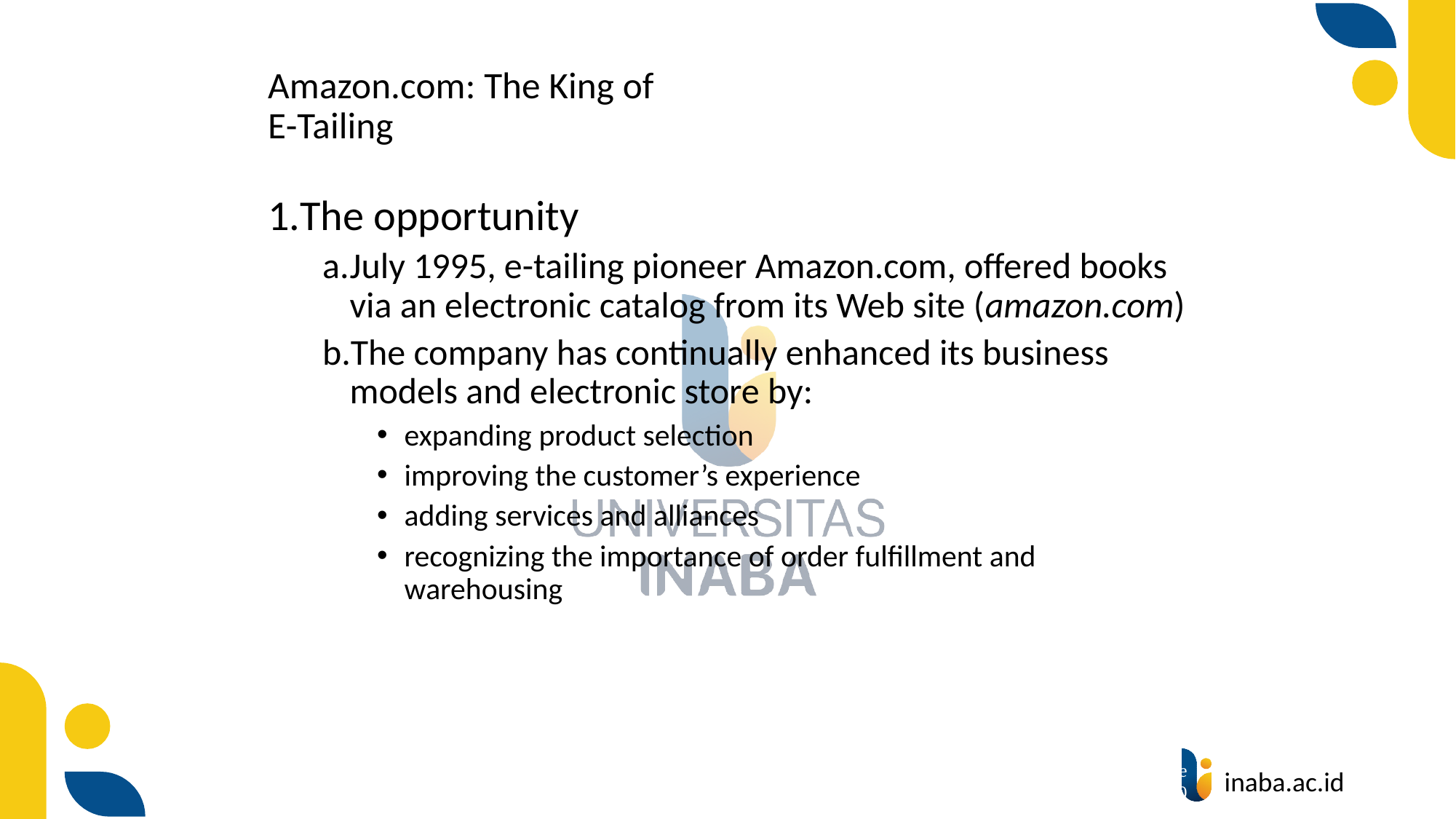

# Amazon.com: The King of E-Tailing
The opportunity
July 1995, e-tailing pioneer Amazon.com, offered books via an electronic catalog from its Web site (amazon.com)
The company has continually enhanced its business models and electronic store by:
expanding product selection
improving the customer’s experience
adding services and alliances
recognizing the importance of order fulfillment and warehousing
5
© Prentice Hall 2020